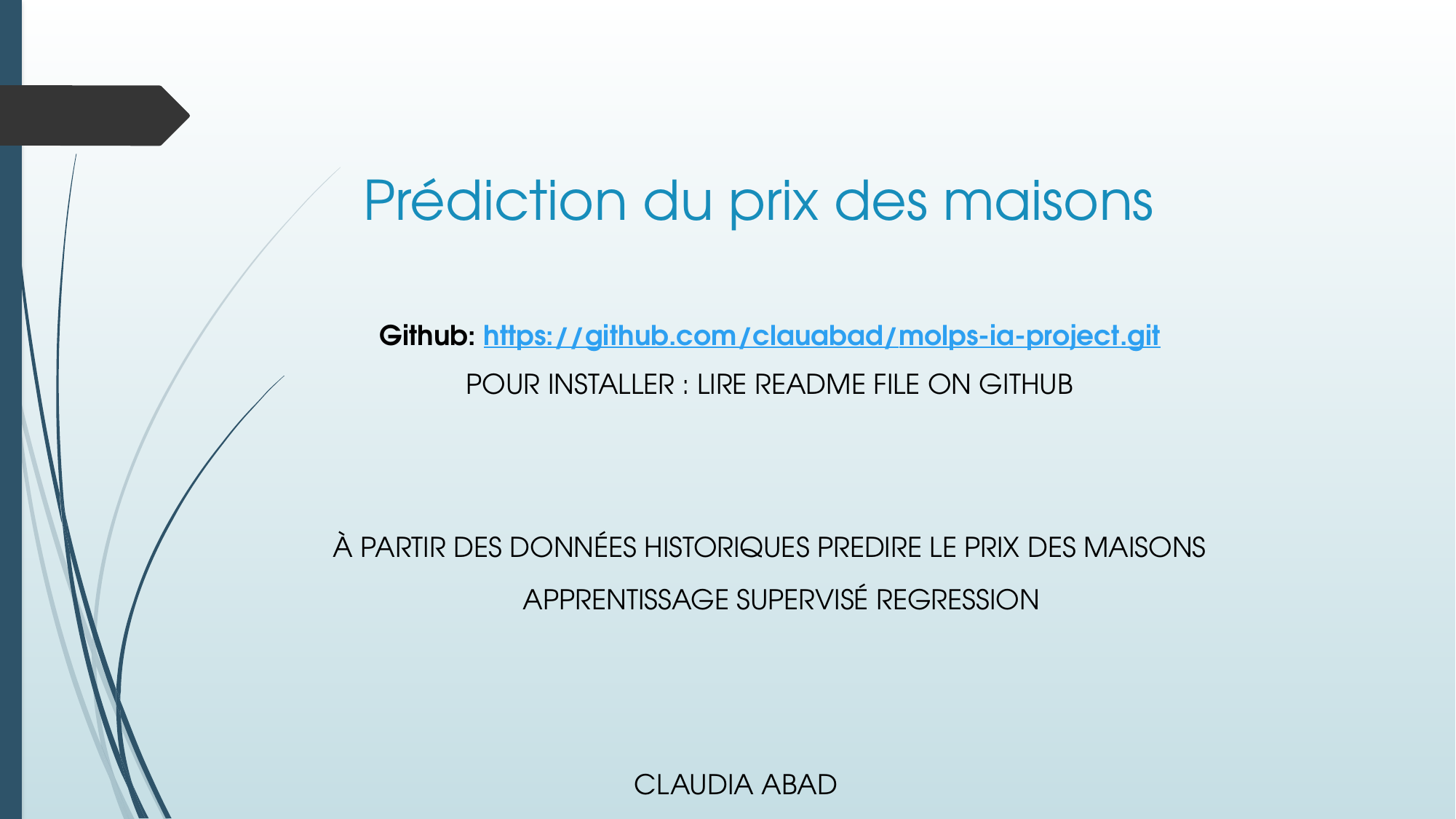

# Prédiction du prix des maisons
Github: https://github.com/clauabad/molps-ia-project.git
POUR INSTALLER : LIRE README FILE ON GITHUB
À PARTIR DES DONNÉES HISTORIQUES PREDIRE LE PRIX DES MAISONS
APPRENTISSAGE SUPERVISÉ REGRESSION
CLAUDIA ABAD